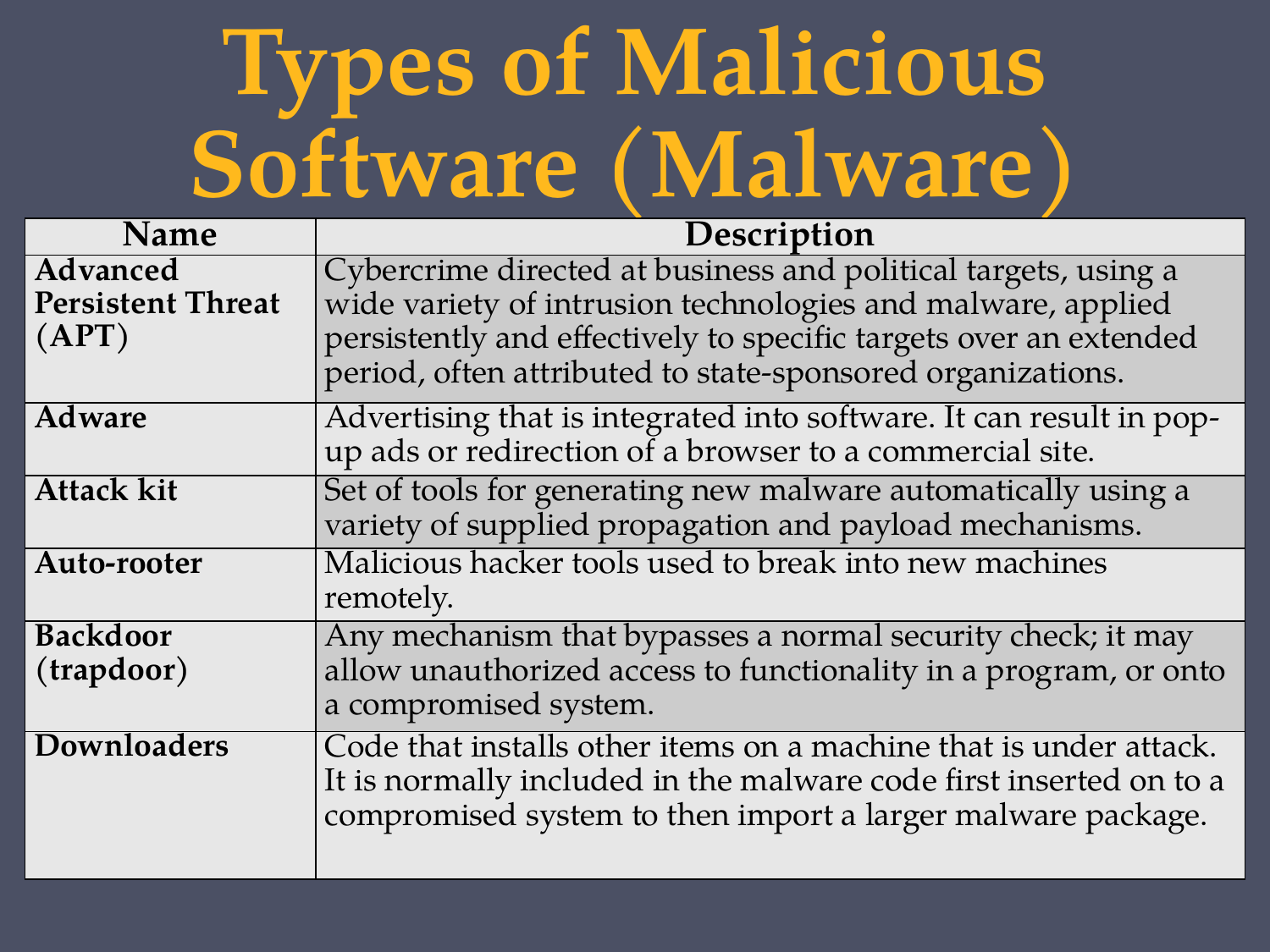

# Types of Malicious Software (Malware)
| Name | Description |
| --- | --- |
| Advanced Persistent Threat (APT) | Cybercrime directed at business and political targets, using a wide variety of intrusion technologies and malware, applied persistently and effectively to specific targets over an extended period, often attributed to state-sponsored organizations. |
| Adware | Advertising that is integrated into software. It can result in pop-up ads or redirection of a browser to a commercial site. |
| Attack kit | Set of tools for generating new malware automatically using a variety of supplied propagation and payload mechanisms. |
| Auto-rooter | Malicious hacker tools used to break into new machines remotely. |
| Backdoor (trapdoor) | Any mechanism that bypasses a normal security check; it may allow unauthorized access to functionality in a program, or onto a compromised system. |
| Downloaders | Code that installs other items on a machine that is under attack. It is normally included in the malware code first inserted on to a compromised system to then import a larger malware package. |